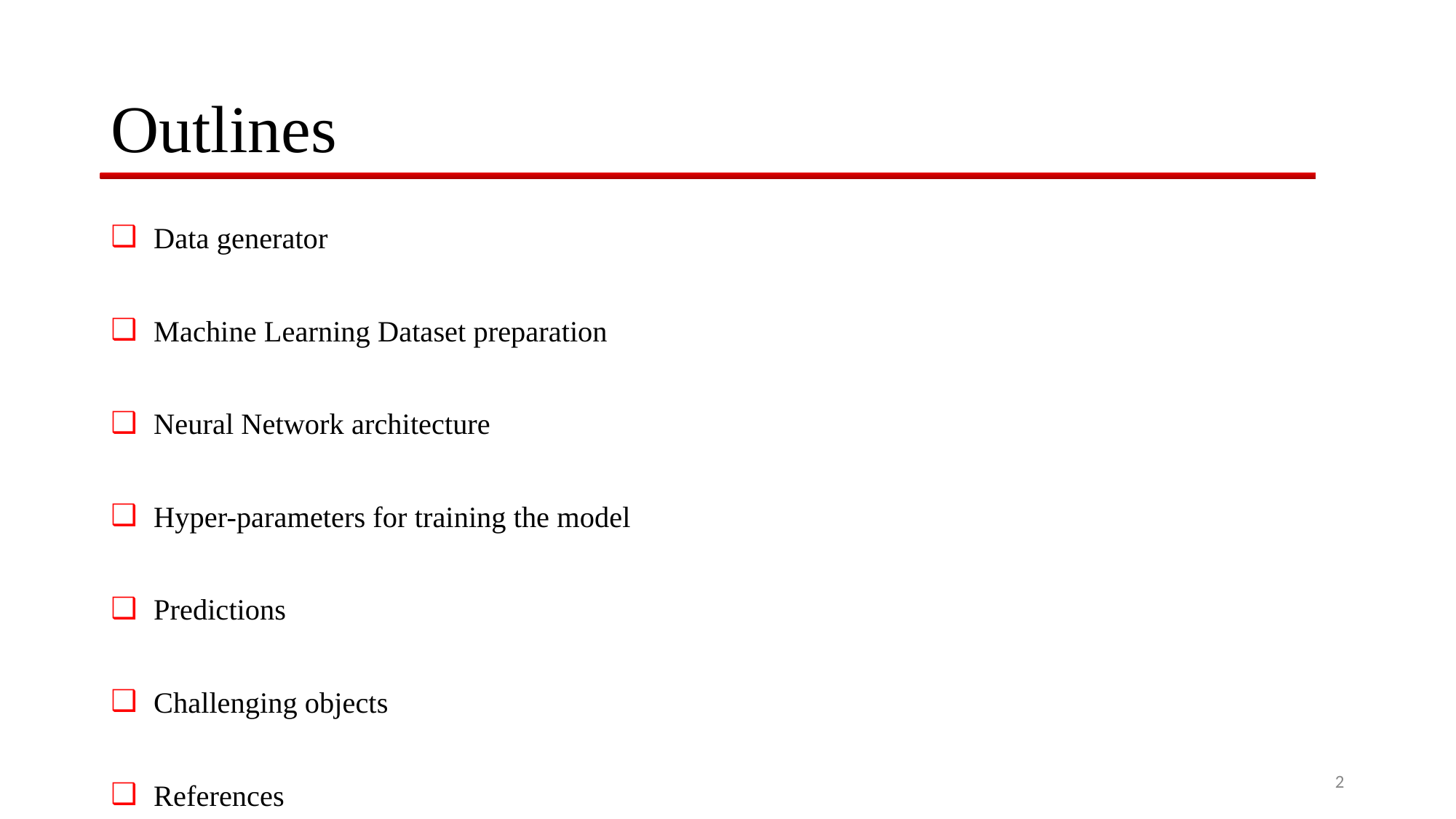

# Outlines

Data generator
Machine Learning Dataset preparation
Neural Network architecture
Hyper-parameters for training the model
Predictions
Challenging objects
References
2